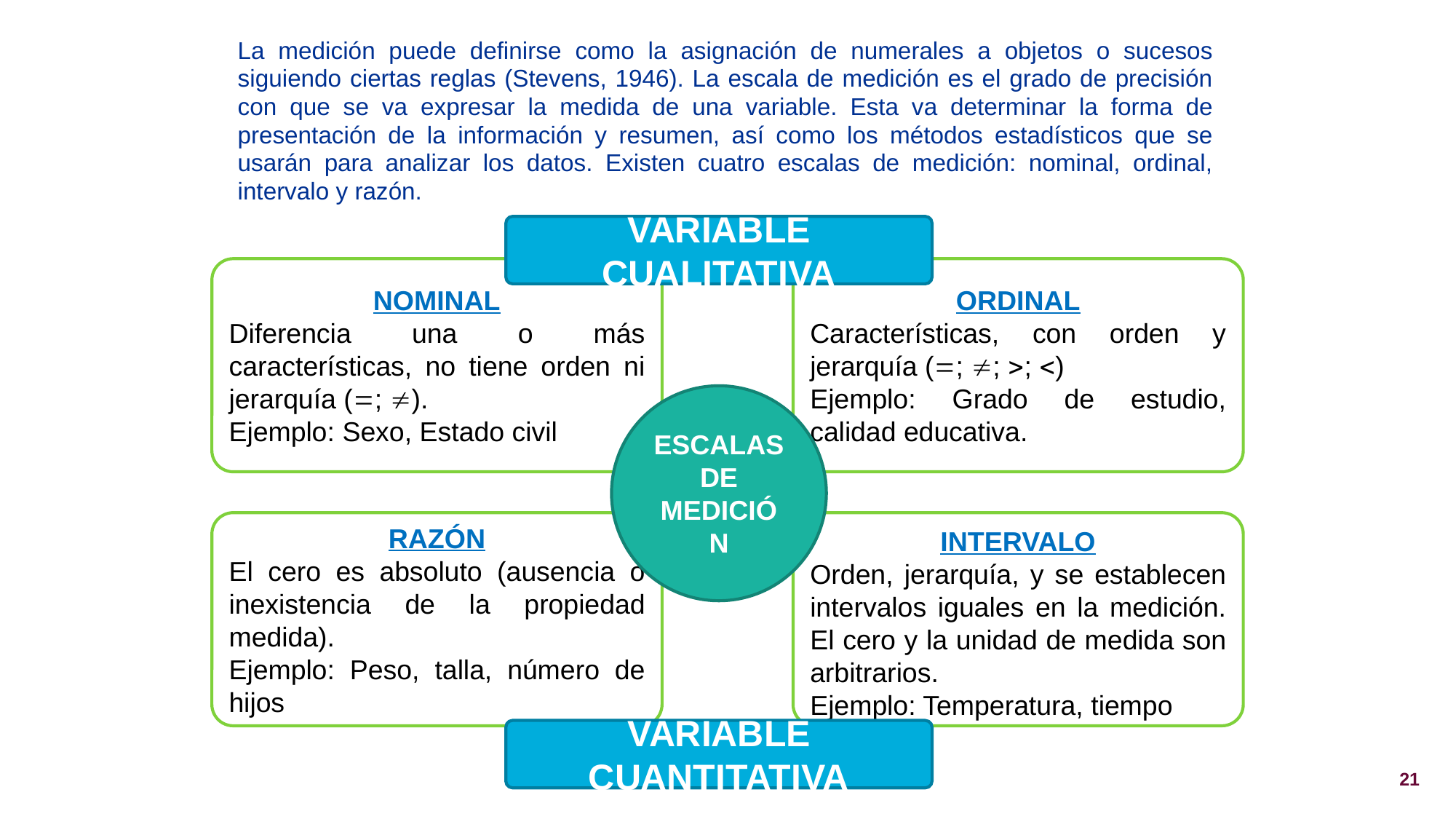

La medición puede definirse como la asignación de numerales a objetos o sucesos siguiendo ciertas reglas (Stevens, 1946). La escala de medición es el grado de precisión con que se va expresar la medida de una variable. Esta va determinar la forma de presentación de la información y resumen, así como los métodos estadísticos que se usarán para analizar los datos. Existen cuatro escalas de medición: nominal, ordinal, intervalo y razón.
VARIABLE CUALITATIVA
NOMINAL
Diferencia una o más características, no tiene orden ni jerarquía (=; ≠).
Ejemplo: Sexo, Estado civil
ORDINAL
Características, con orden y jerarquía (=; ≠; >; <)
Ejemplo: Grado de estudio, calidad educativa.
ESCALAS DE MEDICIÓN
RAZÓN
El cero es absoluto (ausencia o inexistencia de la propiedad medida).
Ejemplo: Peso, talla, número de hijos
INTERVALO
Orden, jerarquía, y se establecen intervalos iguales en la medición. El cero y la unidad de medida son arbitrarios.
Ejemplo: Temperatura, tiempo

VARIABLE CUANTITATIVA
21